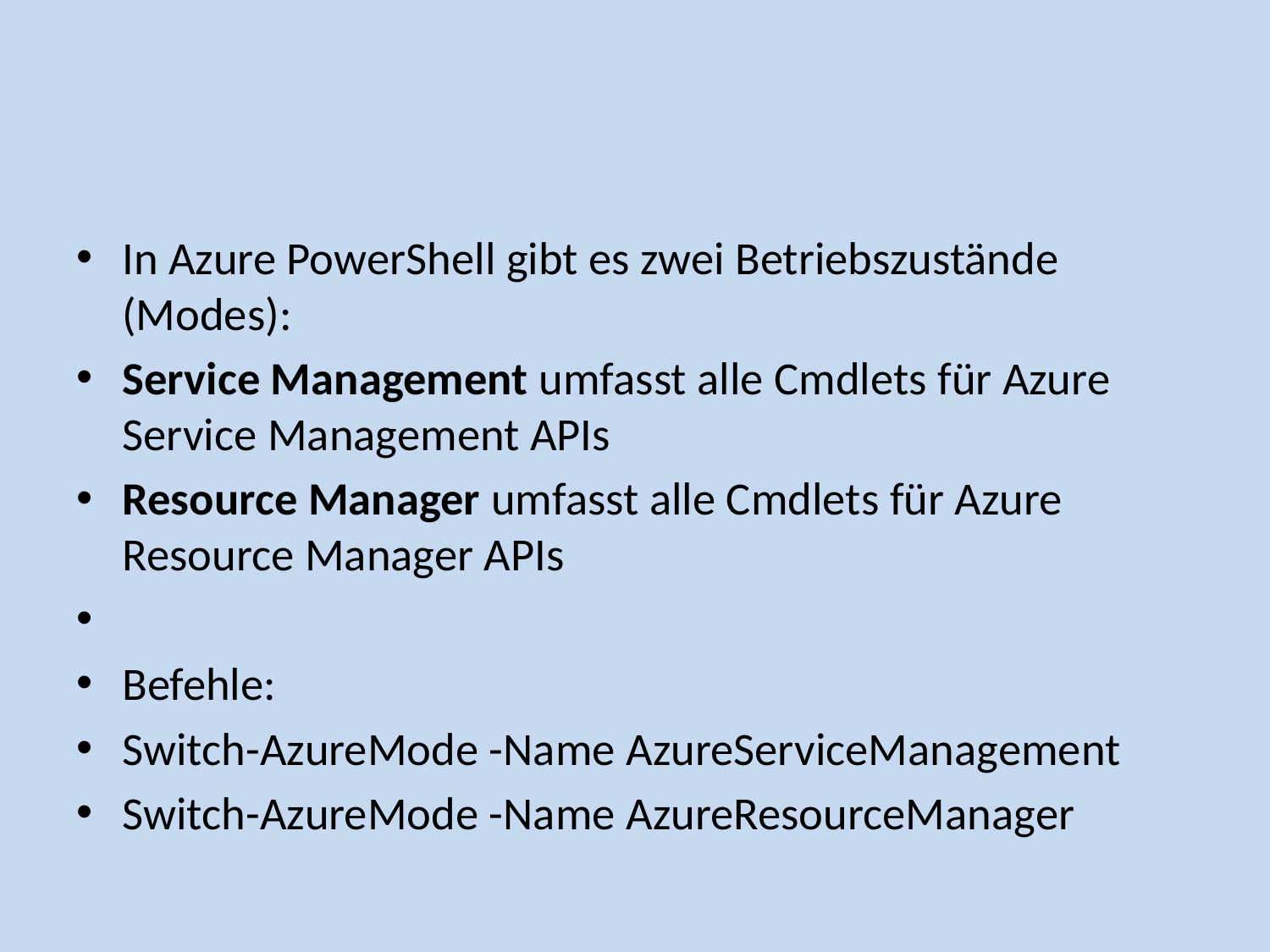

#
In Azure PowerShell gibt es zwei Betriebszustände (Modes):
Service Management umfasst alle Cmdlets für Azure Service Management APIs
Resource Manager umfasst alle Cmdlets für Azure Resource Manager APIs

Befehle:
Switch-AzureMode -Name AzureServiceManagement
Switch-AzureMode -Name AzureResourceManager